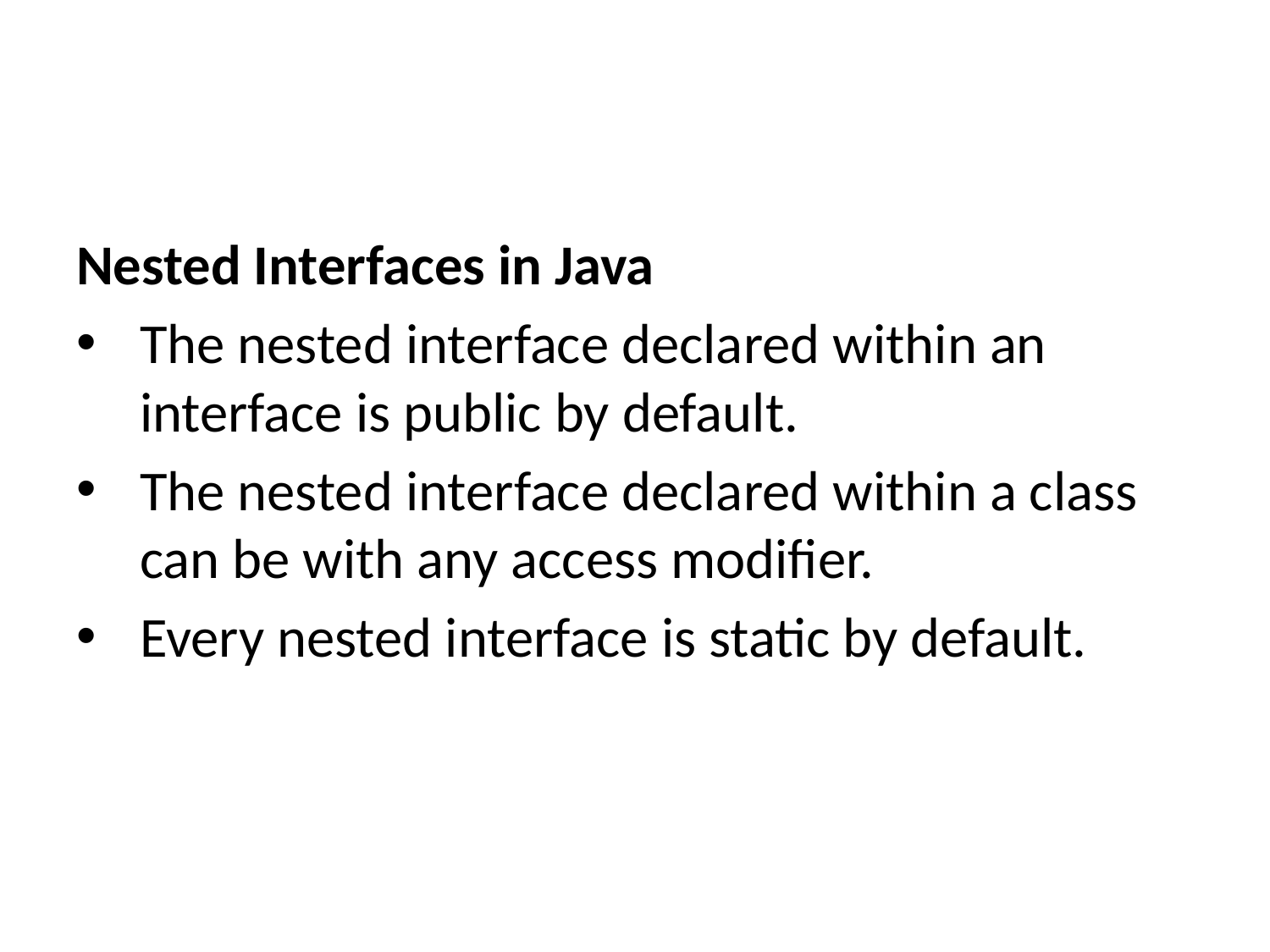

Nested Interfaces in Java
The nested interface declared within an interface is public by default.
The nested interface declared within a class can be with any access modifier.
Every nested interface is static by default.